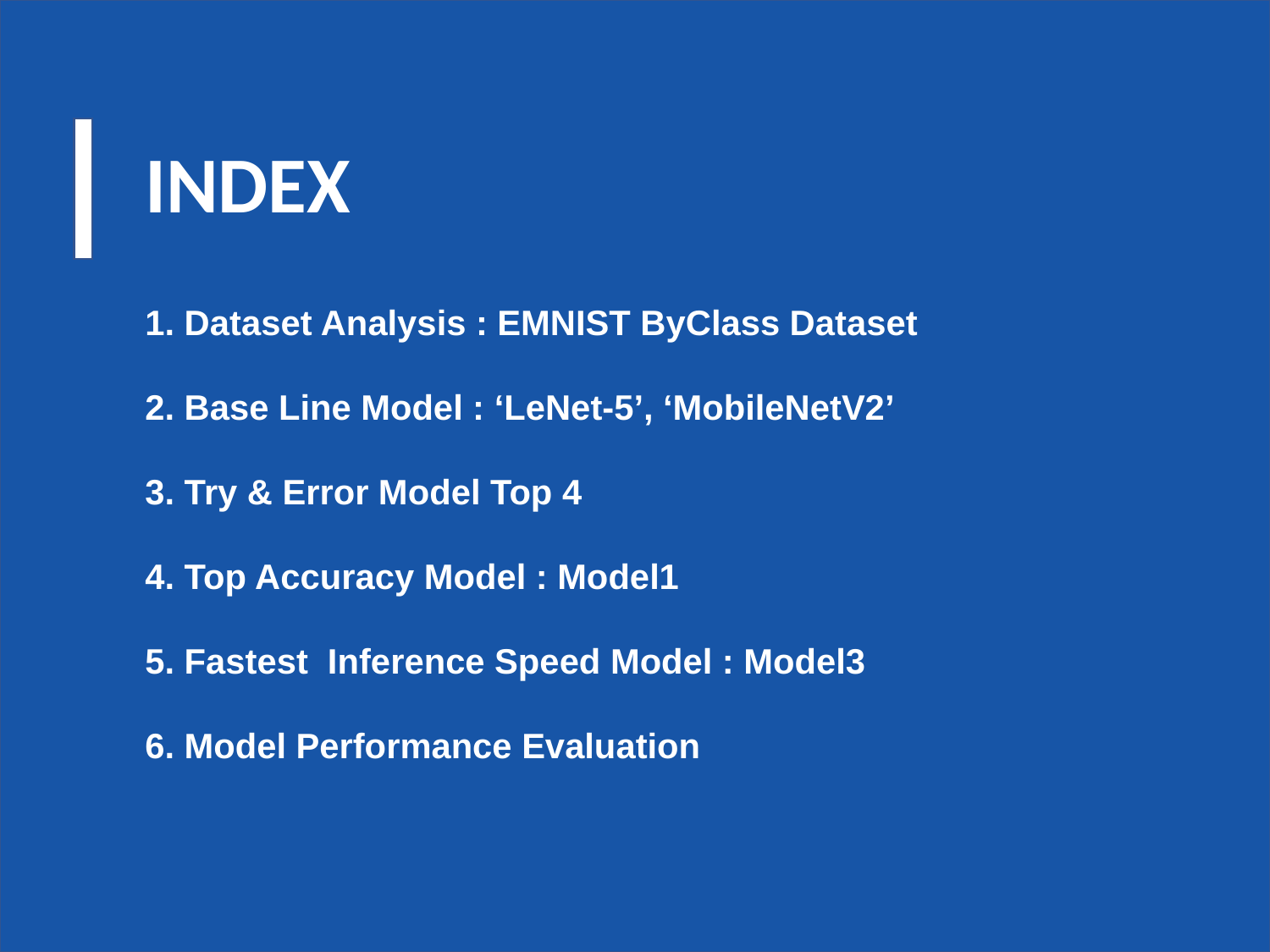

INDEX
1. Dataset Analysis : EMNIST ByClass Dataset

2. Base Line Model : ‘LeNet-5’, ‘MobileNetV2’

3. Try & Error Model Top 4

4. Top Accuracy Model : Model1

5. Fastest  Inference Speed Model : Model3

6. Model Performance Evaluation